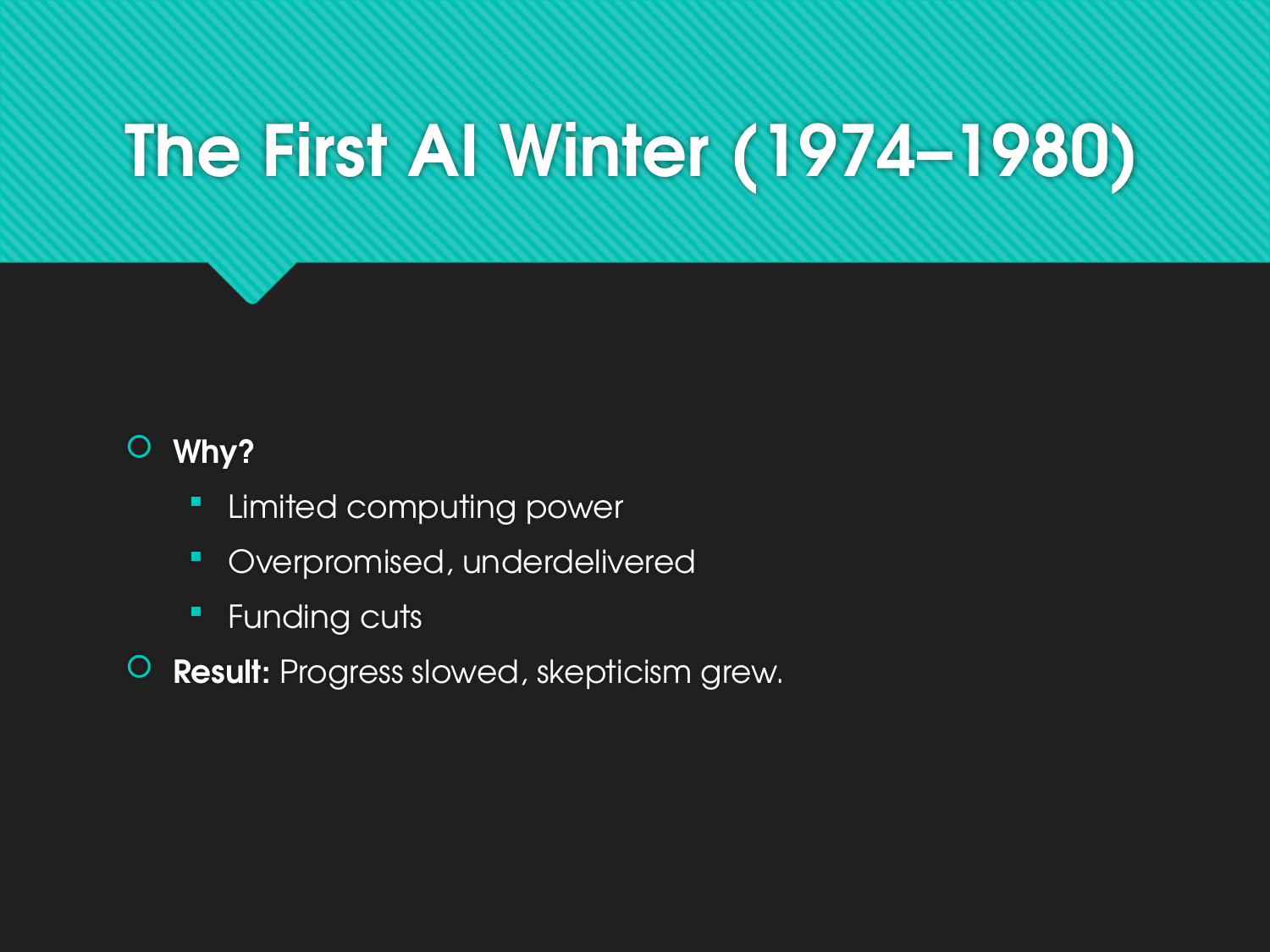

# The First AI Winter (1974–1980)
Why?
Limited computing power
Overpromised, underdelivered
Funding cuts
Result: Progress slowed, skepticism grew.